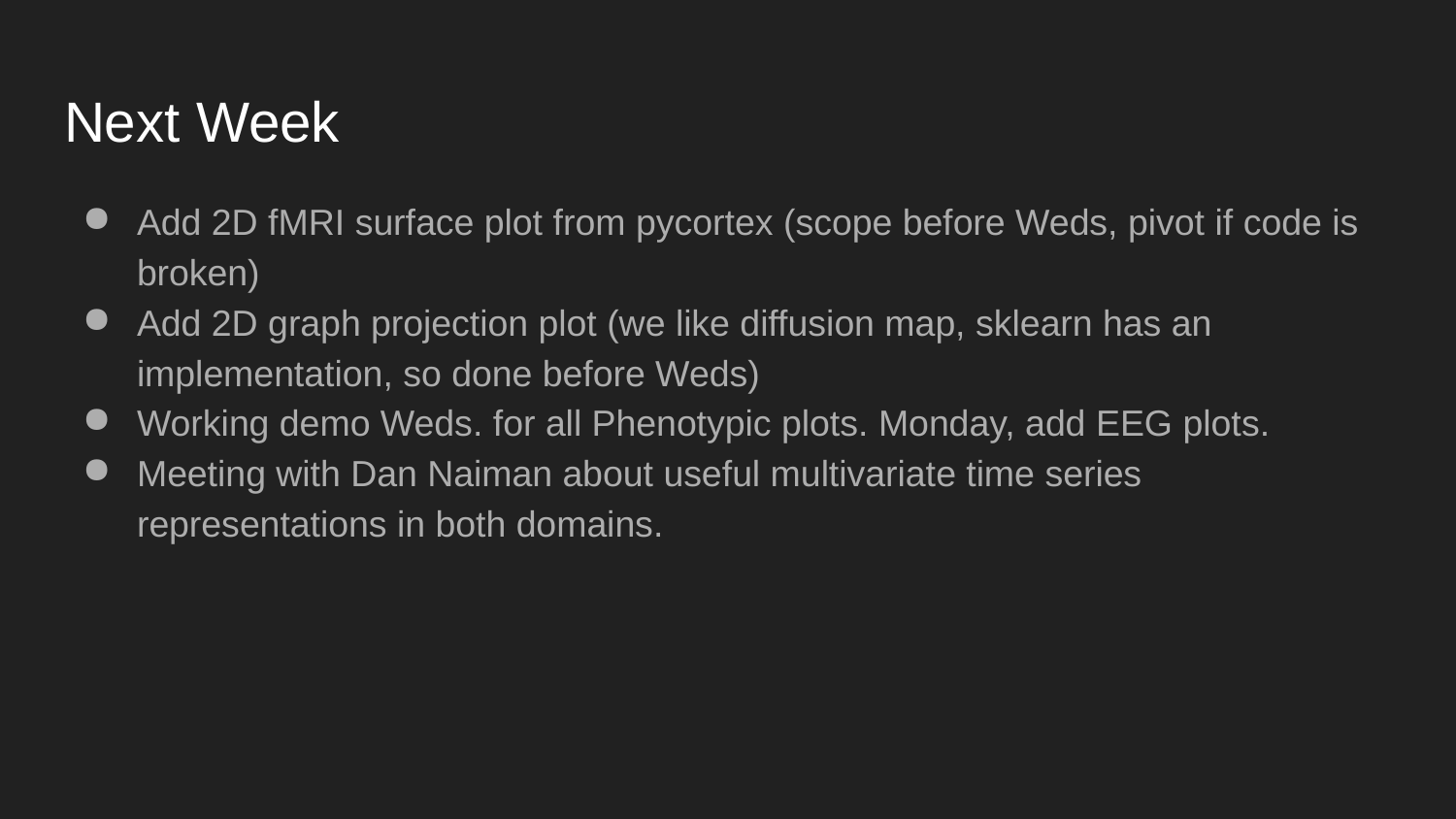

# Next Week
Add 2D fMRI surface plot from pycortex (scope before Weds, pivot if code is broken)
Add 2D graph projection plot (we like diffusion map, sklearn has an implementation, so done before Weds)
Working demo Weds. for all Phenotypic plots. Monday, add EEG plots.
Meeting with Dan Naiman about useful multivariate time series representations in both domains.